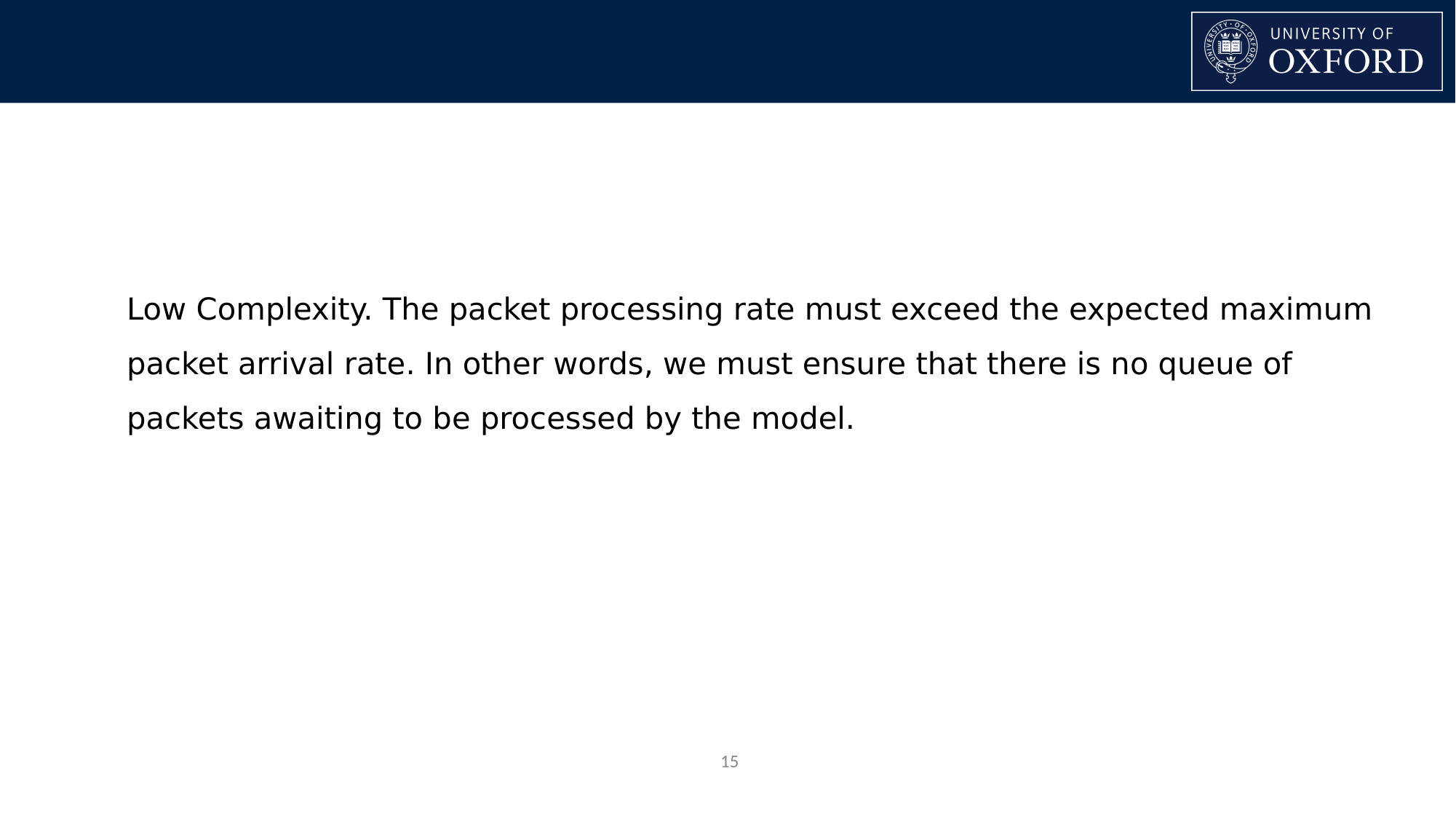

Low Complexity. The packet processing rate must exceed the expected maximum packet arrival rate. In other words, we must ensure that there is no queue of packets awaiting to be processed by the model.
15